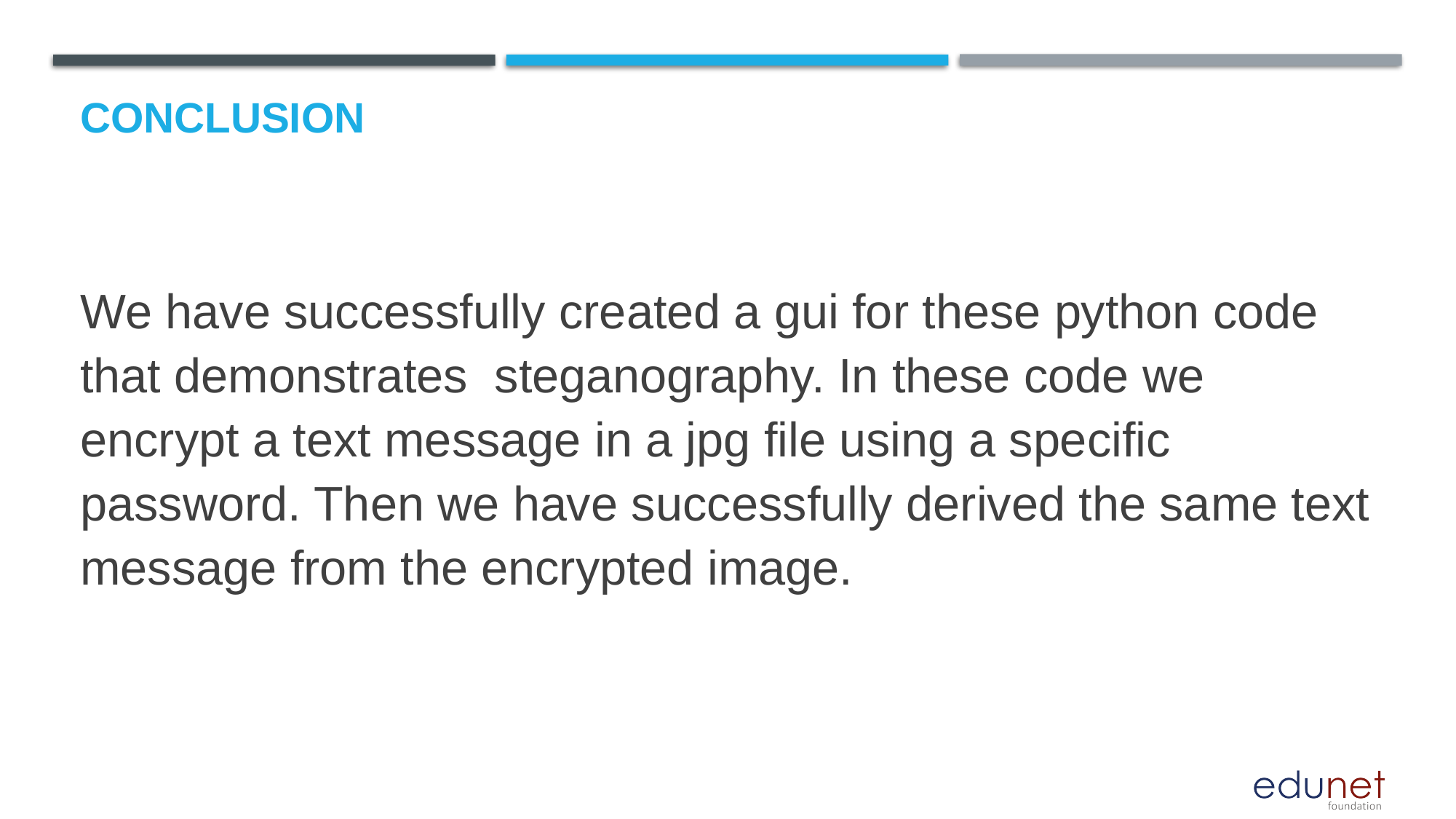

# Conclusion
We have successfully created a gui for these python code that demonstrates  steganography. In these code we encrypt a text message in a jpg file using a specific password. Then we have successfully derived the same text message from the encrypted image.